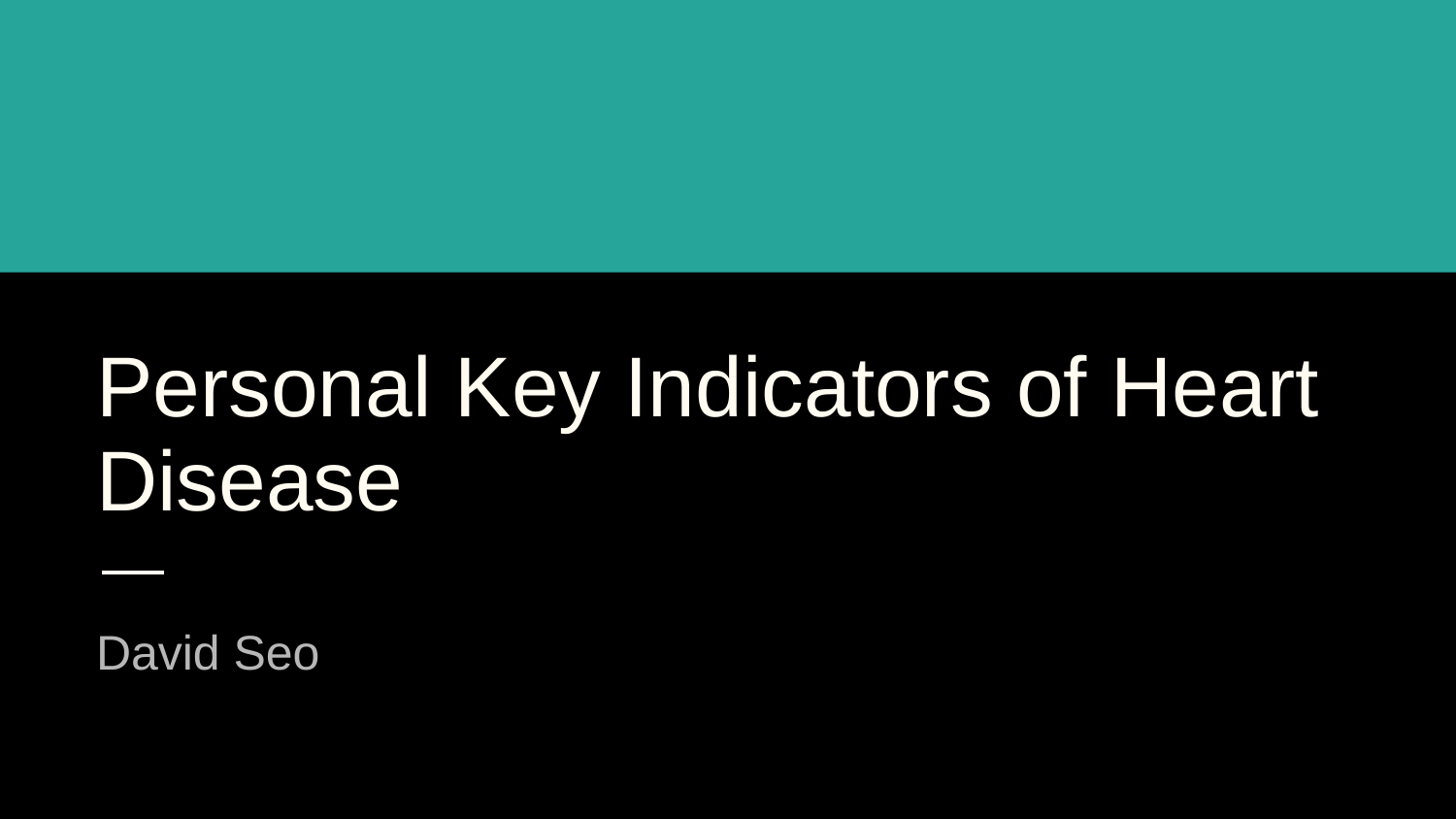

# Personal Key Indicators of Heart Disease
David Seo